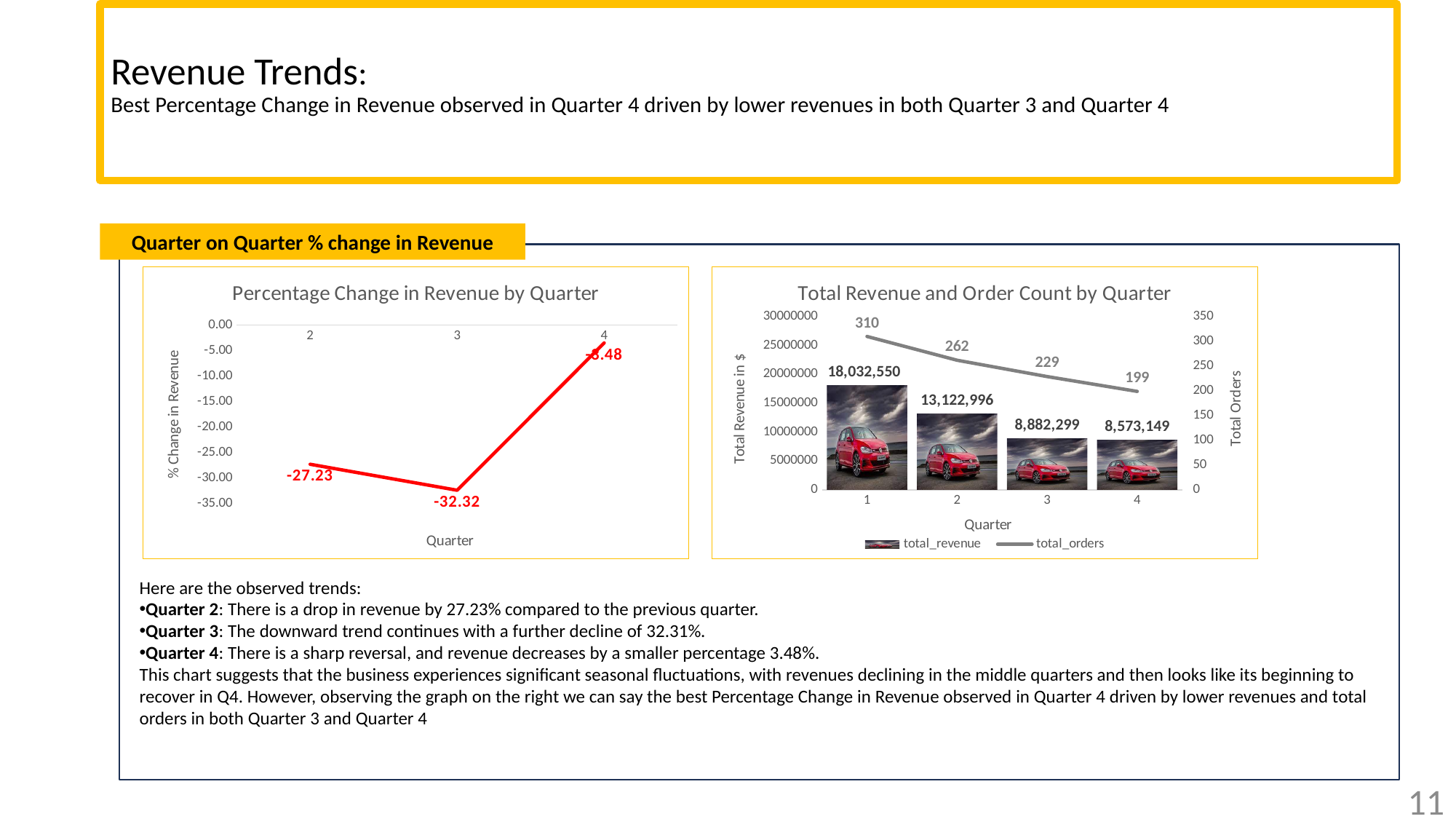

# Revenue Trends: Best Percentage Change in Revenue observed in Quarter 4 driven by lower revenues in both Quarter 3 and Quarter 4
Quarter on Quarter % change in Revenue

[unsupported chart]

### Chart: Total Revenue and Order Count by Quarter

| Category | total_revenue | total_orders |
|---|---|---|
| 1 | 18032549.8996 | 310.0 |
| 2 | 13122995.7562 | 262.0 |
| 3 | 8882298.8449 | 229.0 |
| 4 | 8573149.2806 | 199.0 |
Here are the observed trends:
Quarter 2: There is a drop in revenue by 27.23% compared to the previous quarter.
Quarter 3: The downward trend continues with a further decline of 32.31%.
Quarter 4: There is a sharp reversal, and revenue decreases by a smaller percentage 3.48%.
This chart suggests that the business experiences significant seasonal fluctuations, with revenues declining in the middle quarters and then looks like its beginning to recover in Q4. However, observing the graph on the right we can say the best Percentage Change in Revenue observed in Quarter 4 driven by lower revenues and total orders in both Quarter 3 and Quarter 4
11